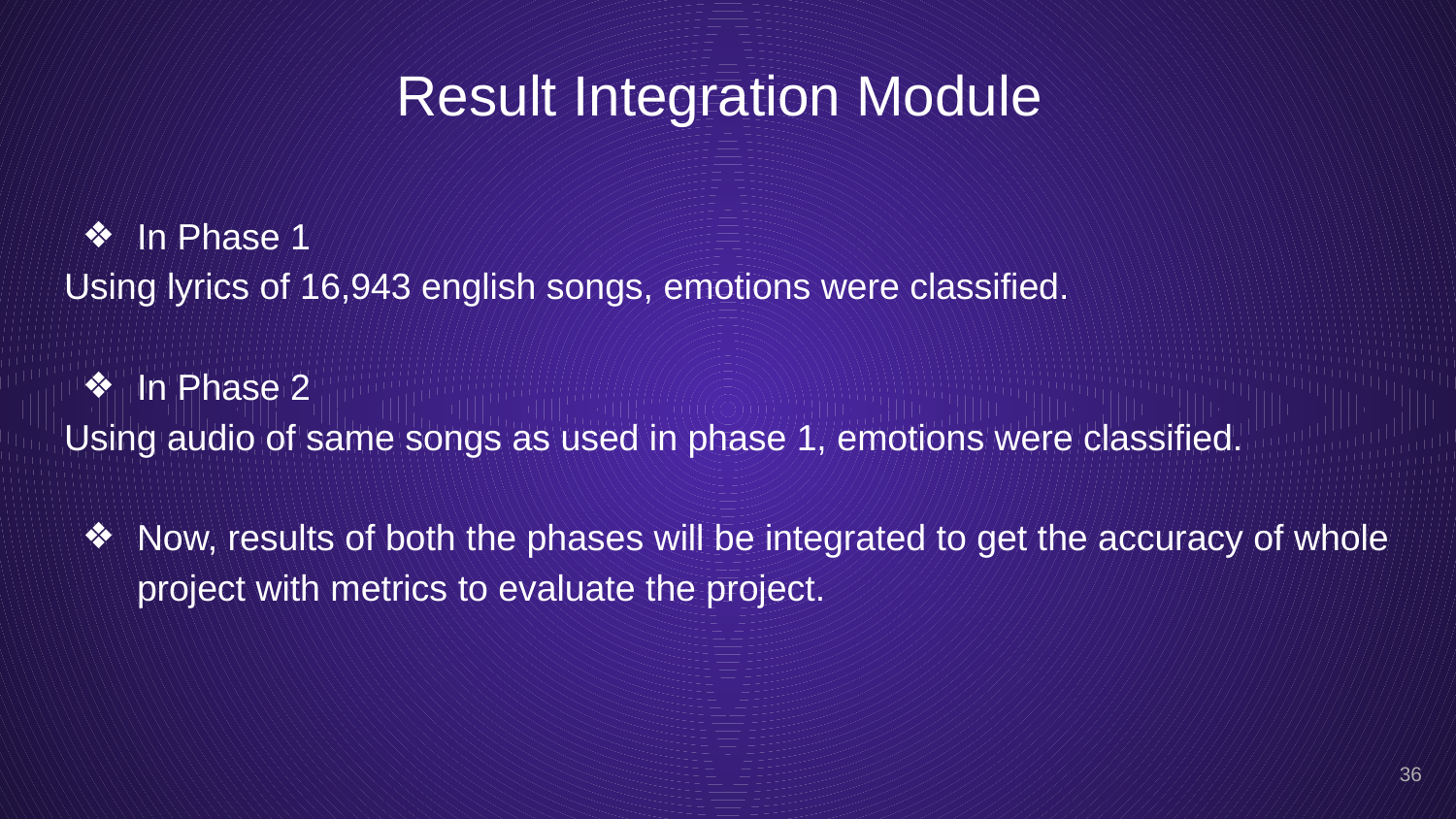

# Result Integration Module
In Phase 1
Using lyrics of 16,943 english songs, emotions were classified.

In Phase 2
Using audio of same songs as used in phase 1, emotions were classified.

Now, results of both the phases will be integrated to get the accuracy of whole project with metrics to evaluate the project.
36